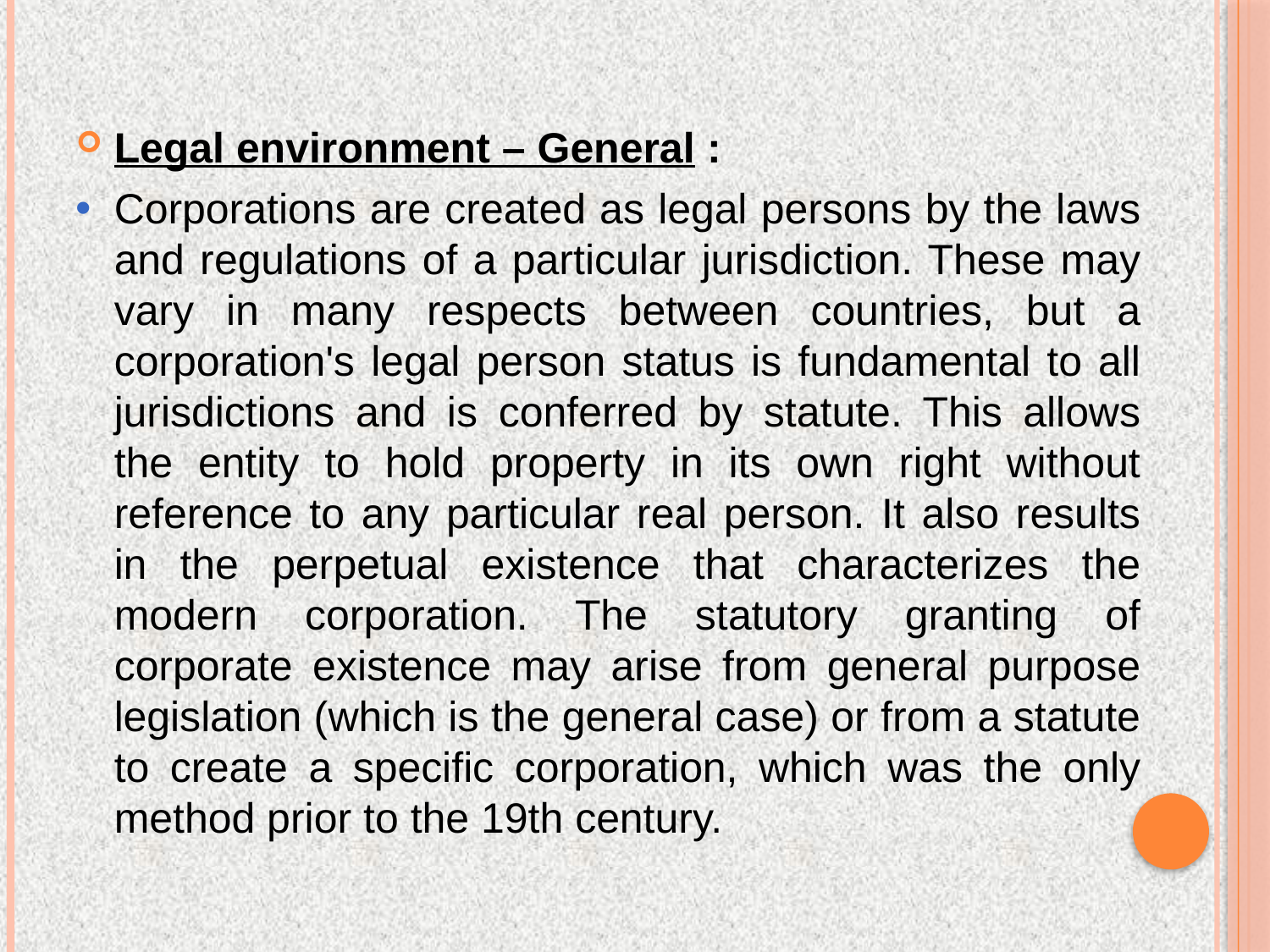

Legal environment – General :
Corporations are created as legal persons by the laws and regulations of a particular jurisdiction. These may vary in many respects between countries, but a corporation's legal person status is fundamental to all jurisdictions and is conferred by statute. This allows the entity to hold property in its own right without reference to any particular real person. It also results in the perpetual existence that characterizes the modern corporation. The statutory granting of corporate existence may arise from general purpose legislation (which is the general case) or from a statute to create a specific corporation, which was the only method prior to the 19th century.